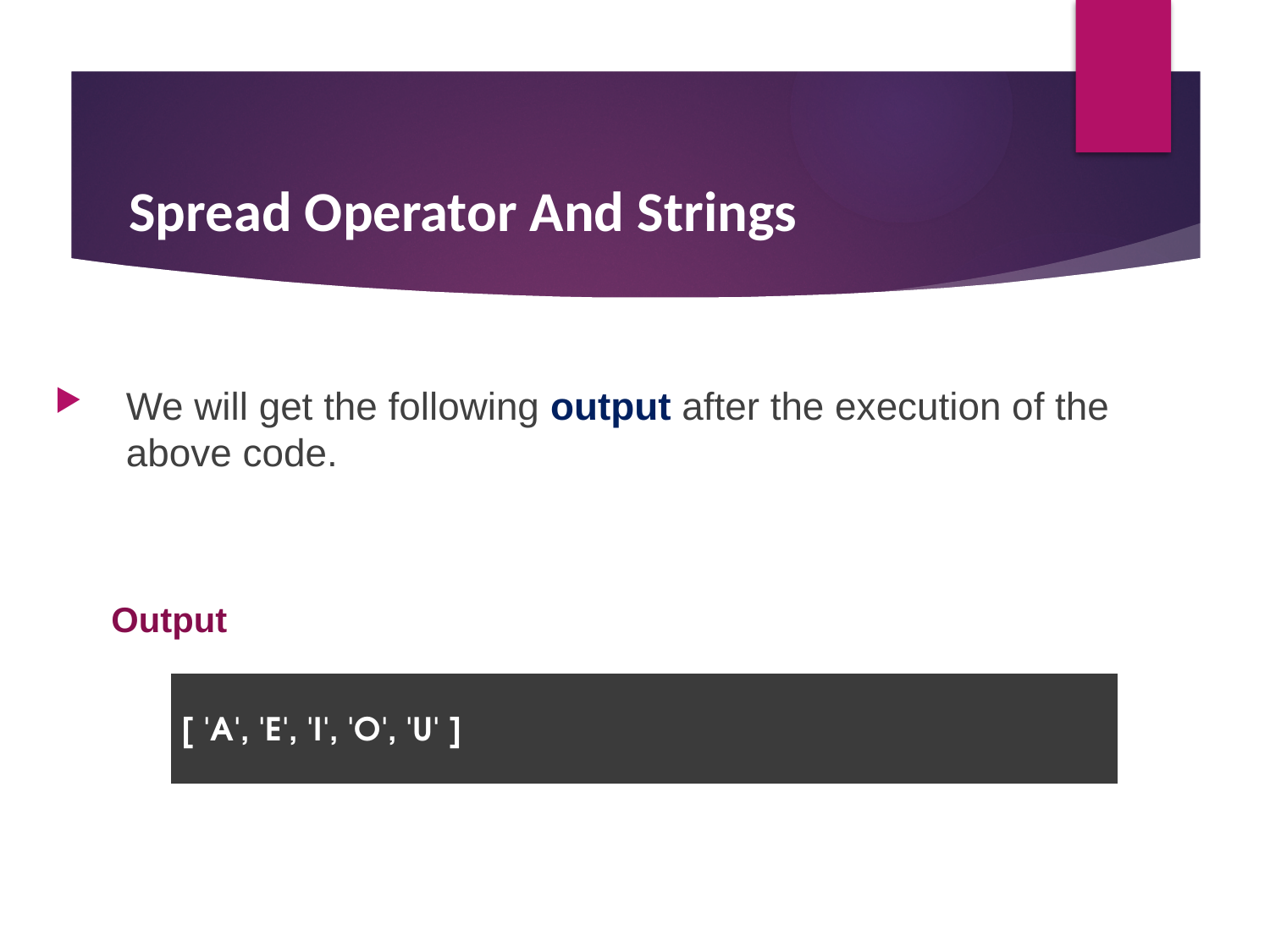

# Spread Operator And Strings

We will get the following output after the execution of the above code.

Output
[ 'A', 'E', 'I', 'O', 'U' ]